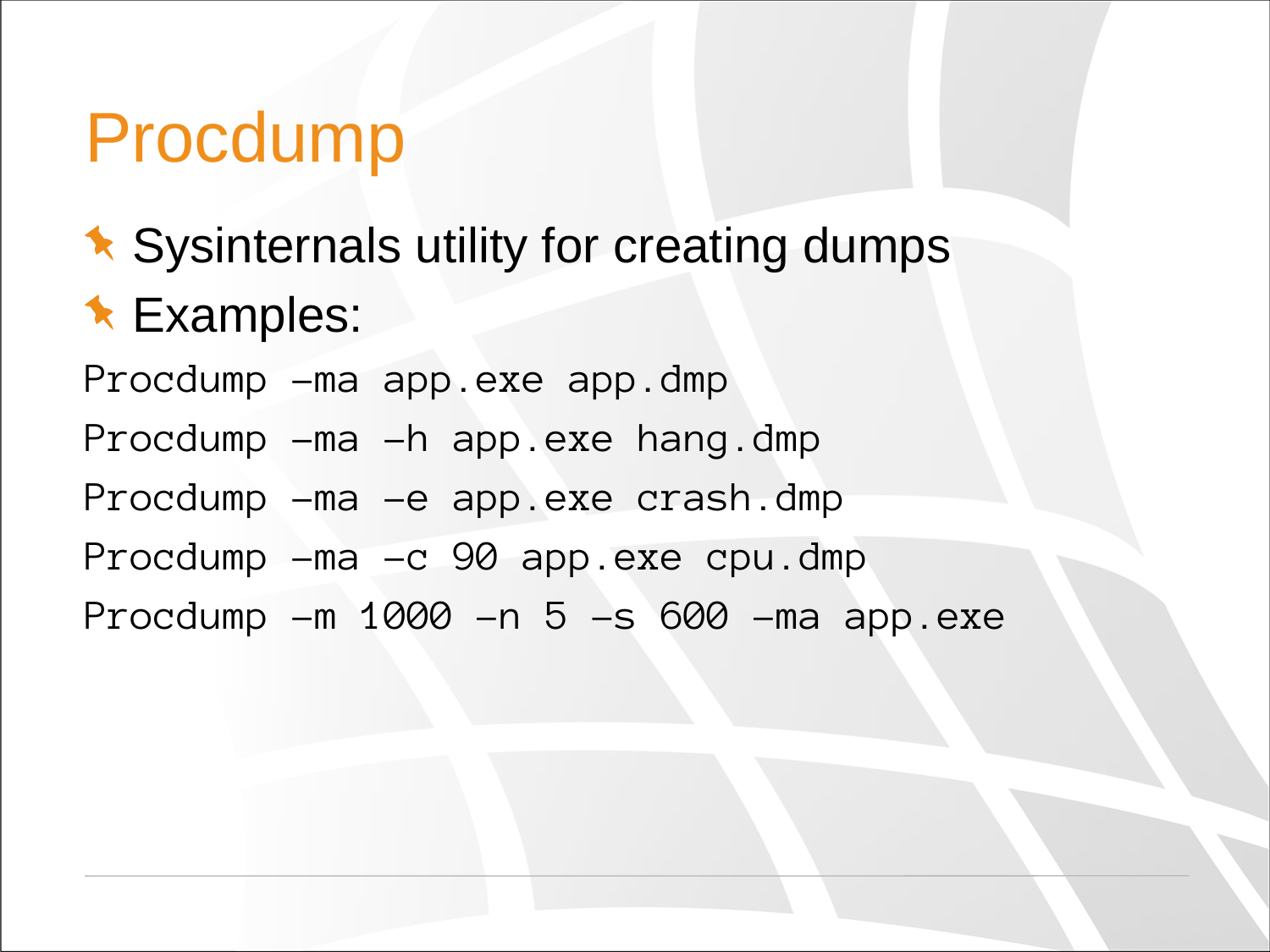

# Procdump
Sysinternals utility for creating dumps
Examples:
Procdump -ma app.exe app.dmp
Procdump -ma -h app.exe hang.dmp
Procdump -ma -e app.exe crash.dmp
Procdump -ma -c 90 app.exe cpu.dmp
Procdump -m 1000 -n 5 -s 600 -ma app.exe